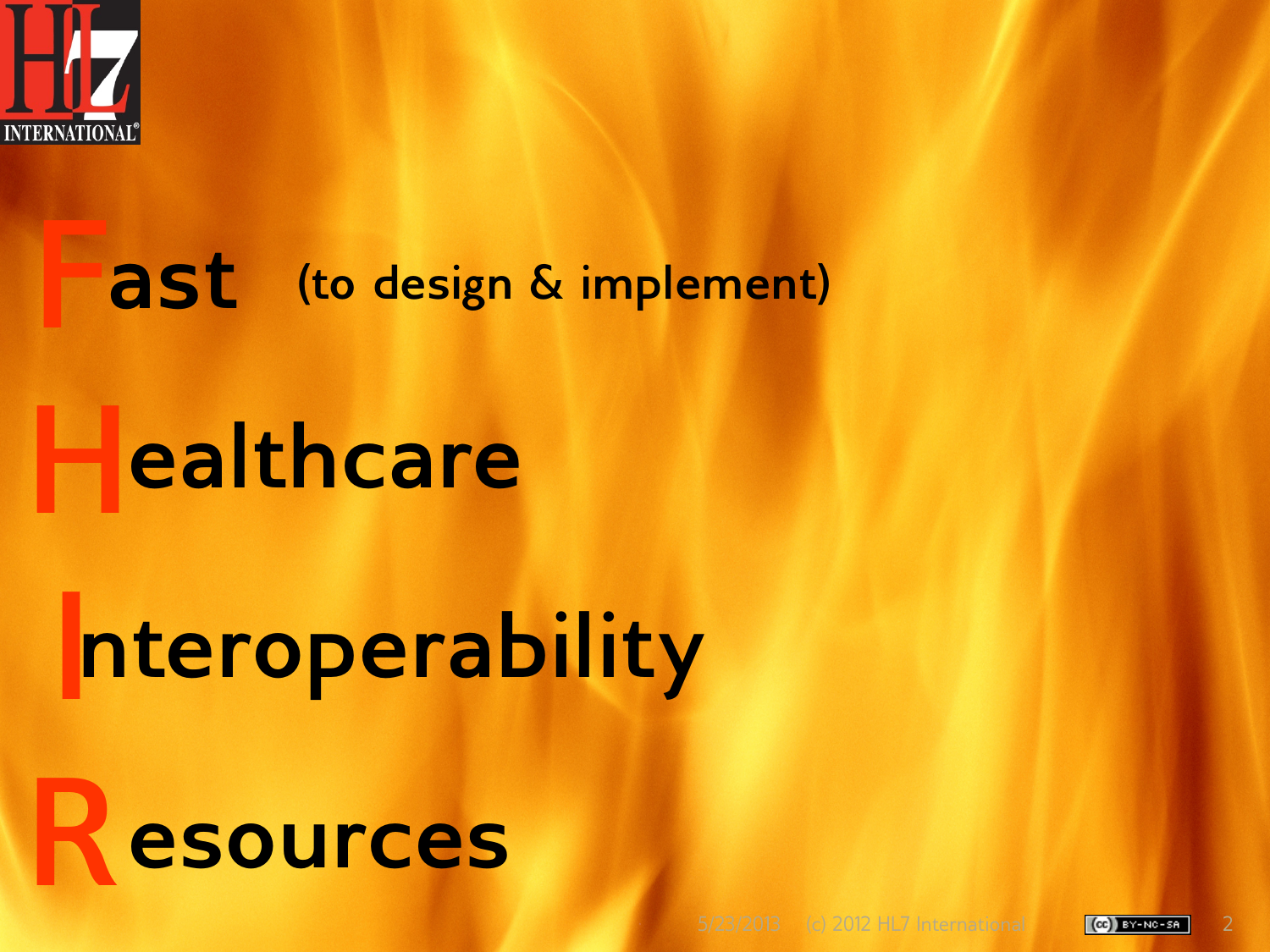

ast
(to design & implement)
ealthcare
nteroperability
esources
5/23/2013
(c) 2012 HL7 International
2